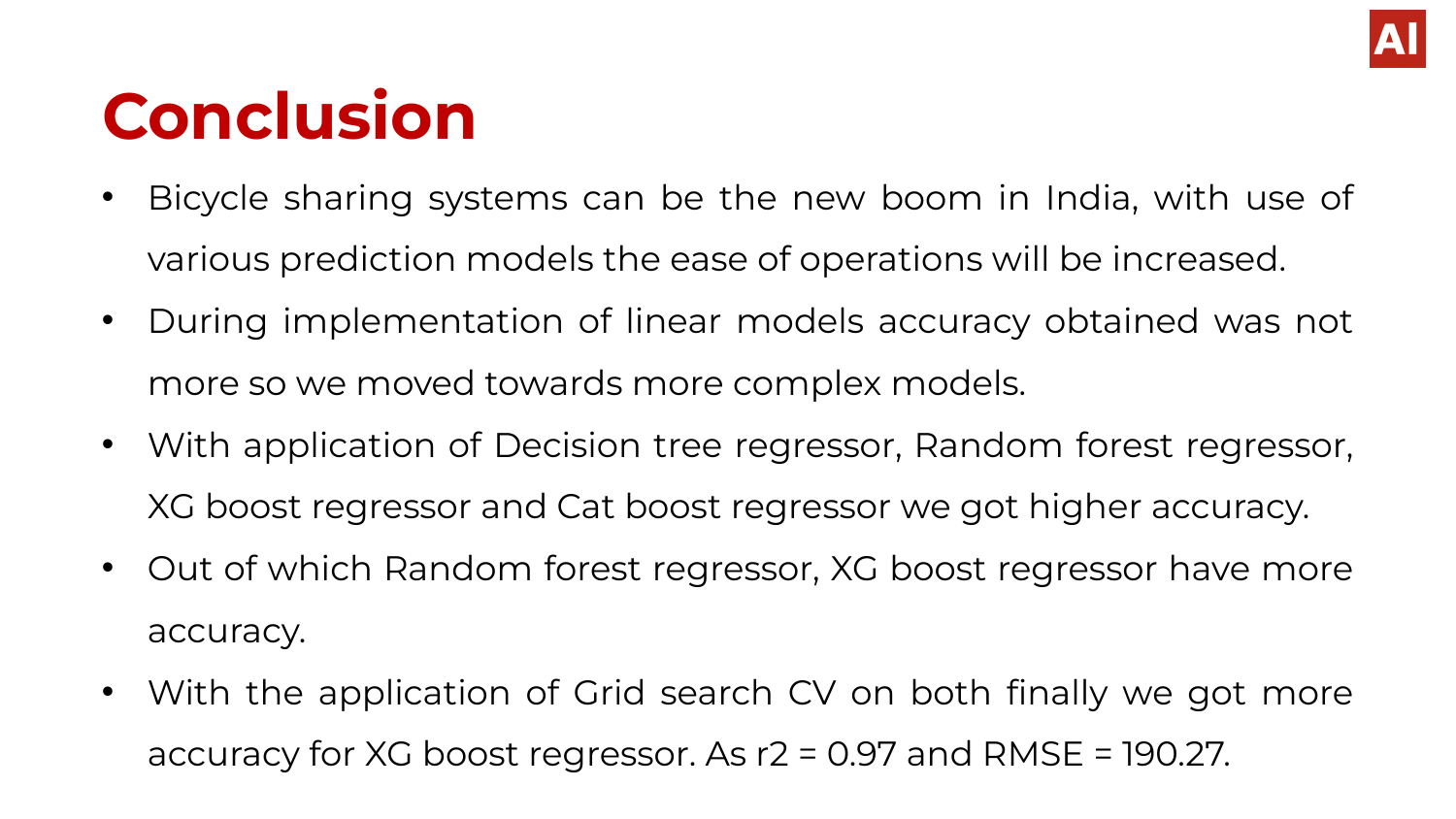

Conclusion
Bicycle sharing systems can be the new boom in India, with use of various prediction models the ease of operations will be increased.
During implementation of linear models accuracy obtained was not more so we moved towards more complex models.
With application of Decision tree regressor, Random forest regressor, XG boost regressor and Cat boost regressor we got higher accuracy.
Out of which Random forest regressor, XG boost regressor have more accuracy.
With the application of Grid search CV on both finally we got more accuracy for XG boost regressor. As r2 = 0.97 and RMSE = 190.27.